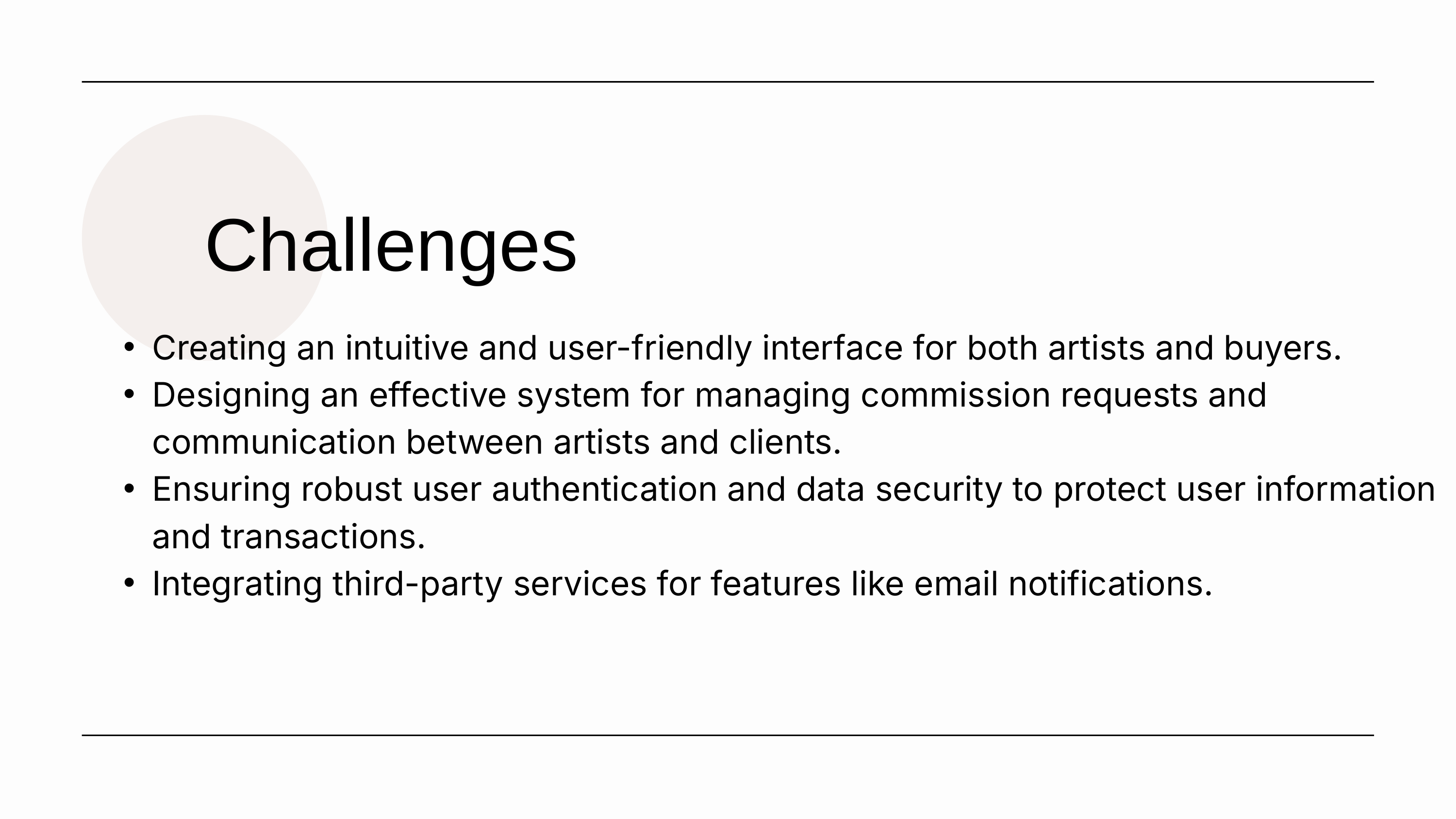

Challenges
Creating an intuitive and user-friendly interface for both artists and buyers.
Designing an effective system for managing commission requests and communication between artists and clients.
Ensuring robust user authentication and data security to protect user information and transactions.
Integrating third-party services for features like email notifications.